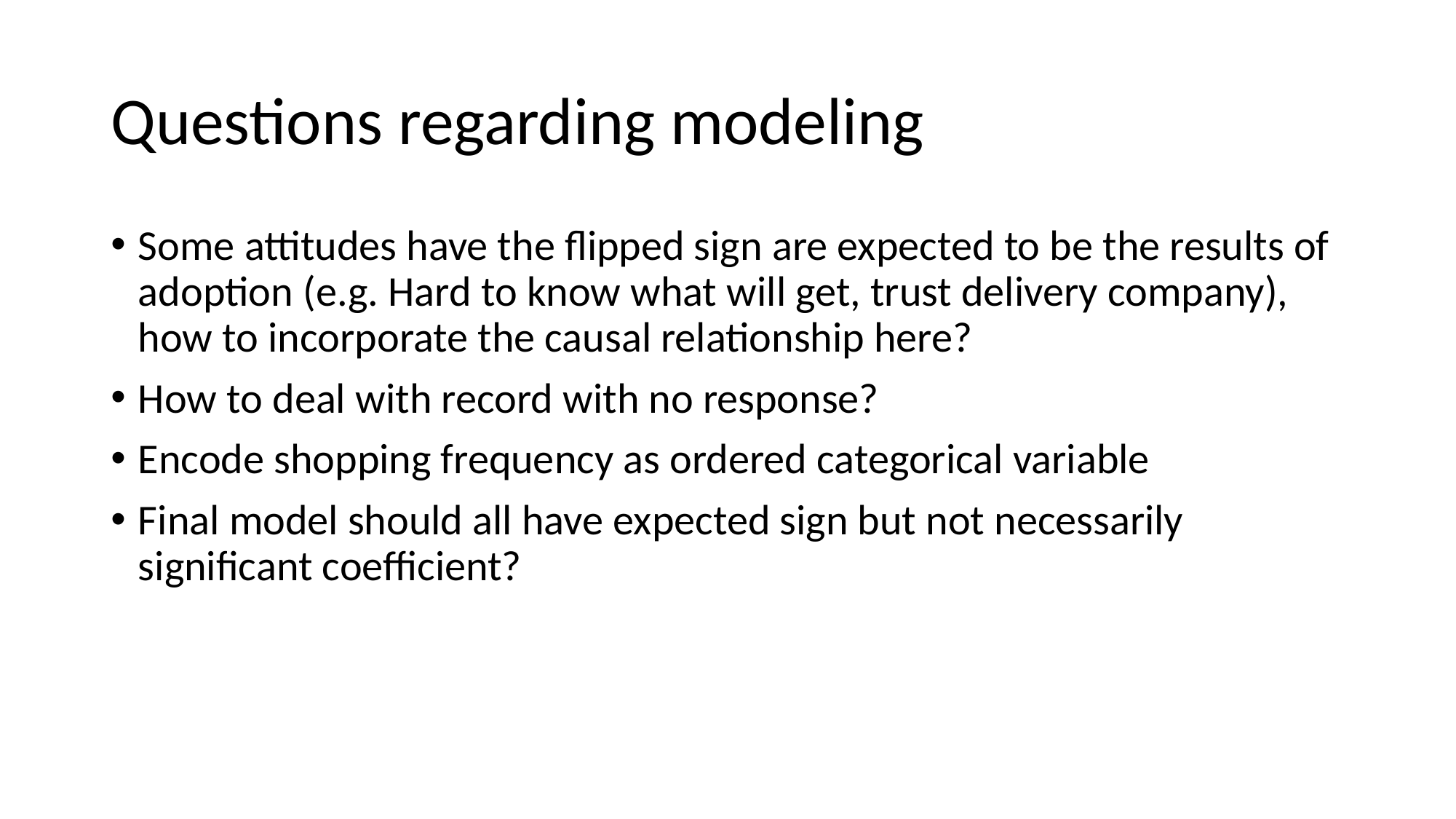

# Questions regarding modeling
Some attitudes have the flipped sign are expected to be the results of adoption (e.g. Hard to know what will get, trust delivery company), how to incorporate the causal relationship here?
How to deal with record with no response?
Encode shopping frequency as ordered categorical variable
Final model should all have expected sign but not necessarily significant coefficient?